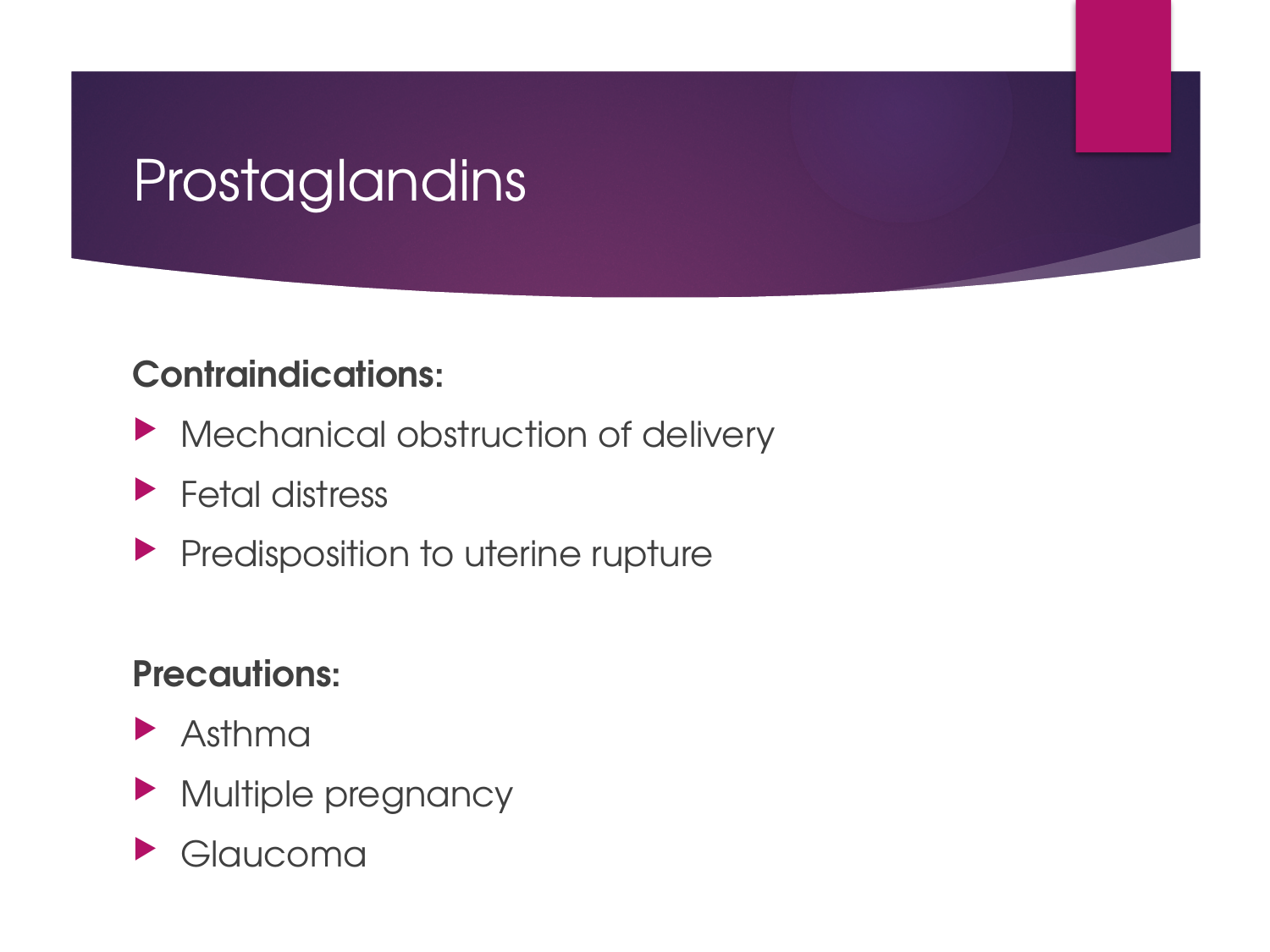

# Prostaglandins
Contraindications:
Mechanical obstruction of delivery
Fetal distress
Predisposition to uterine rupture

Precautions:
Asthma
Multiple pregnancy
Glaucoma